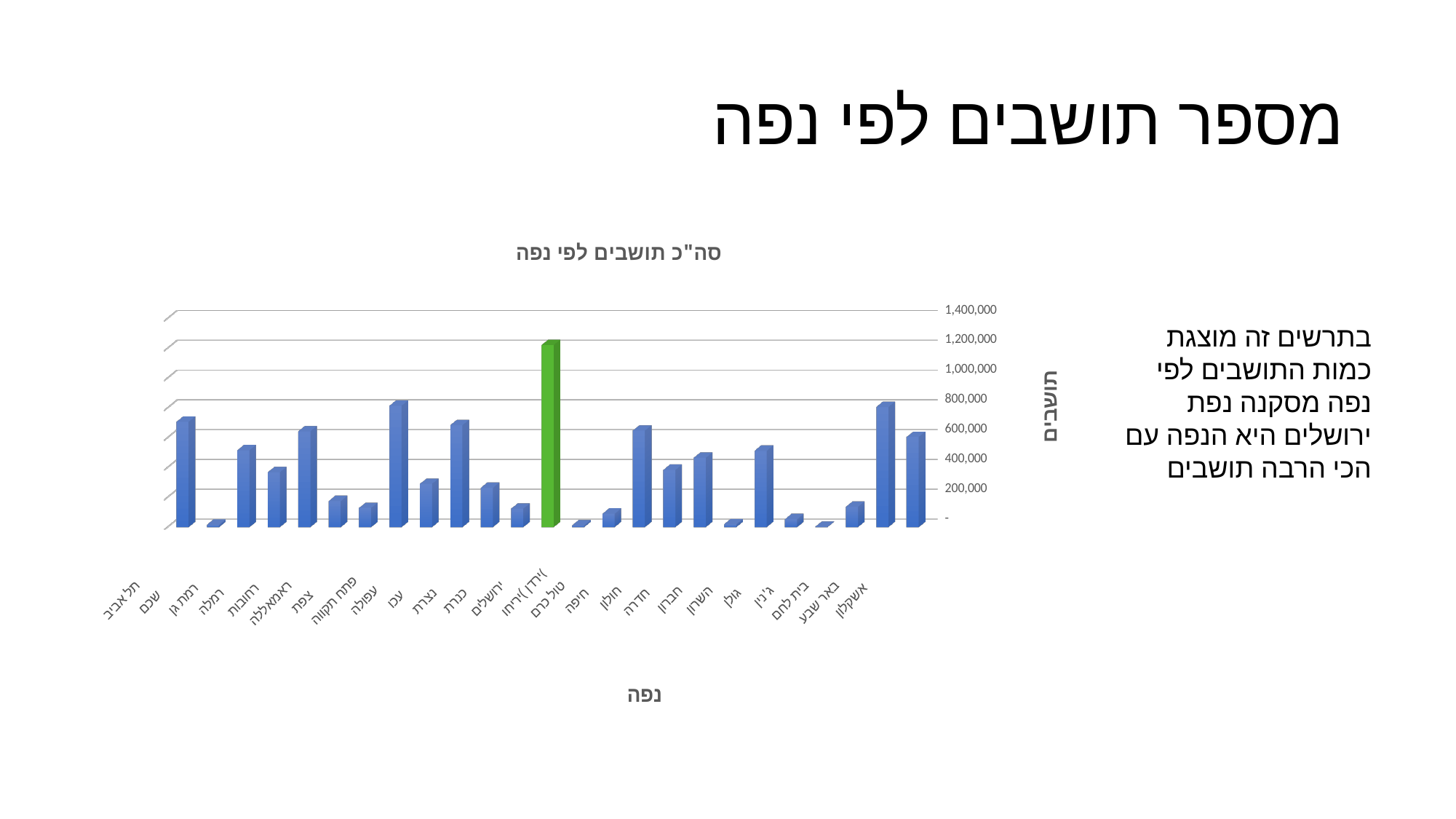

# מספר תושבים לפי נפה

[unsupported chart]

בתרשים זה מוצגת כמות התושבים לפי נפה מסקנה נפת ירושלים היא הנפה עם הכי הרבה תושבים